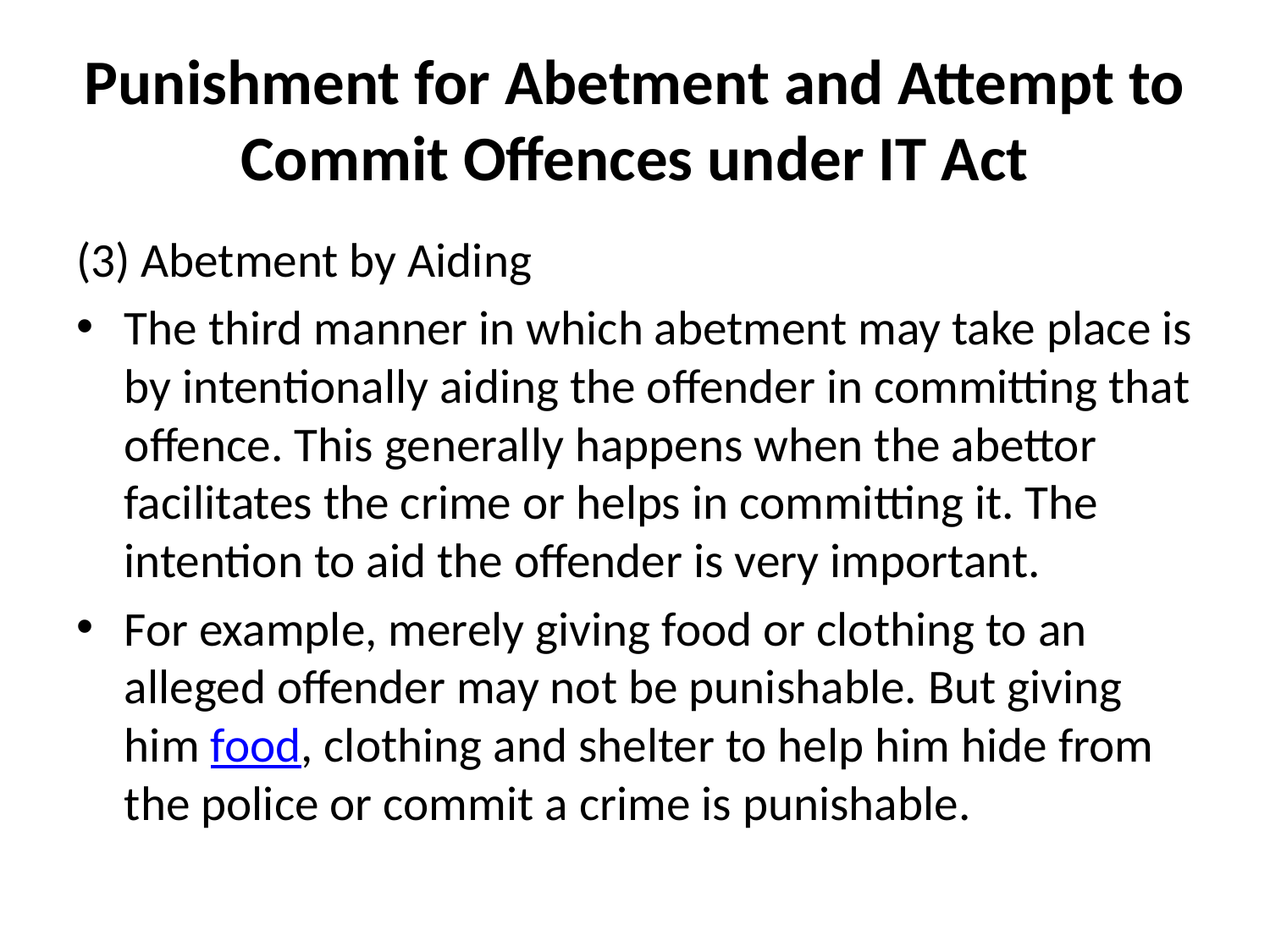

# Punishment for Abetment and Attempt to Commit Offences under IT Act
(3) Abetment by Aiding
The third manner in which abetment may take place is by intentionally aiding the offender in committing that offence. This generally happens when the abettor facilitates the crime or helps in committing it. The intention to aid the offender is very important.
For example, merely giving food or clothing to an alleged offender may not be punishable. But giving him food, clothing and shelter to help him hide from the police or commit a crime is punishable.